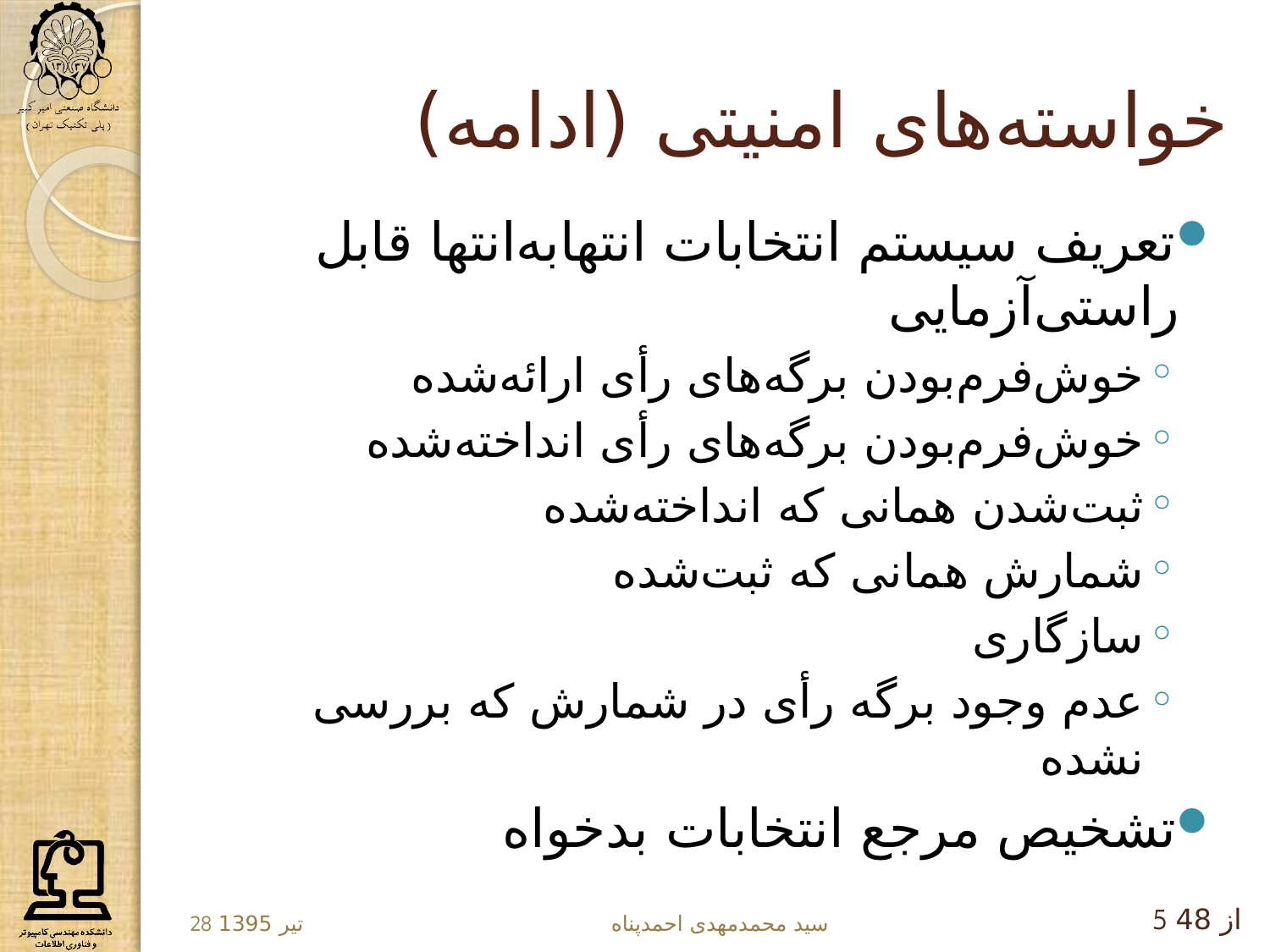

# خواسته‌های امنیتی (ادامه)
تعریف سیستم انتخابات انتهابه‌انتها قابل راستی‌آزمایی
خوش‌فرم‌بودن برگه‌های رأی ارائه‌شده
خوش‌فرم‌بودن برگه‌های رأی انداخته‌شده
ثبت‌شدن همانی که انداخته‌شده
شمارش همانی که ثبت‌شده
سازگاری
عدم وجود برگه‌ رأی در شمارش که بررسی نشده
تشخیص مرجع انتخابات بدخواه

5 از 48